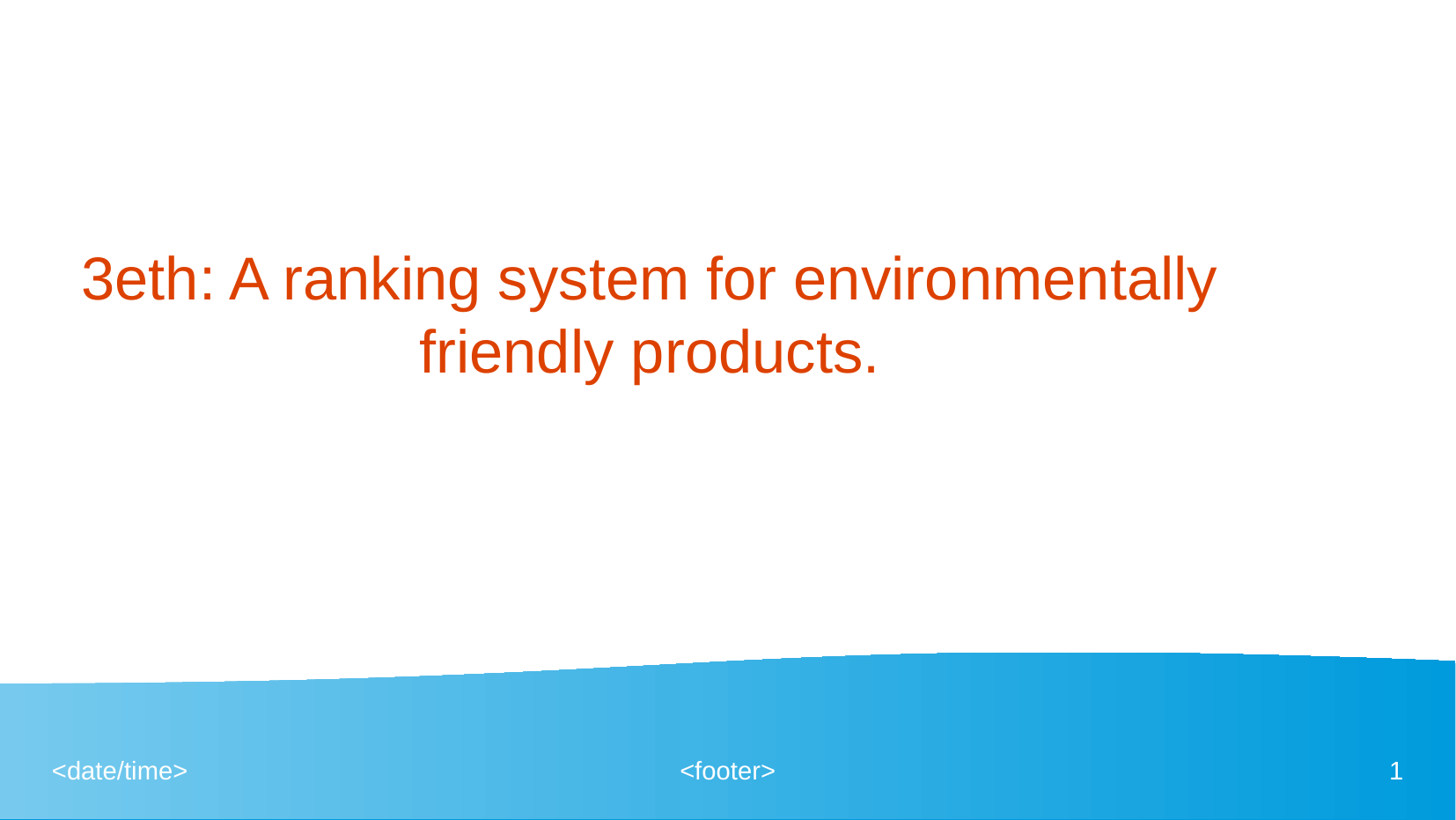

# 3eth: A ranking system for environmentally friendly products.